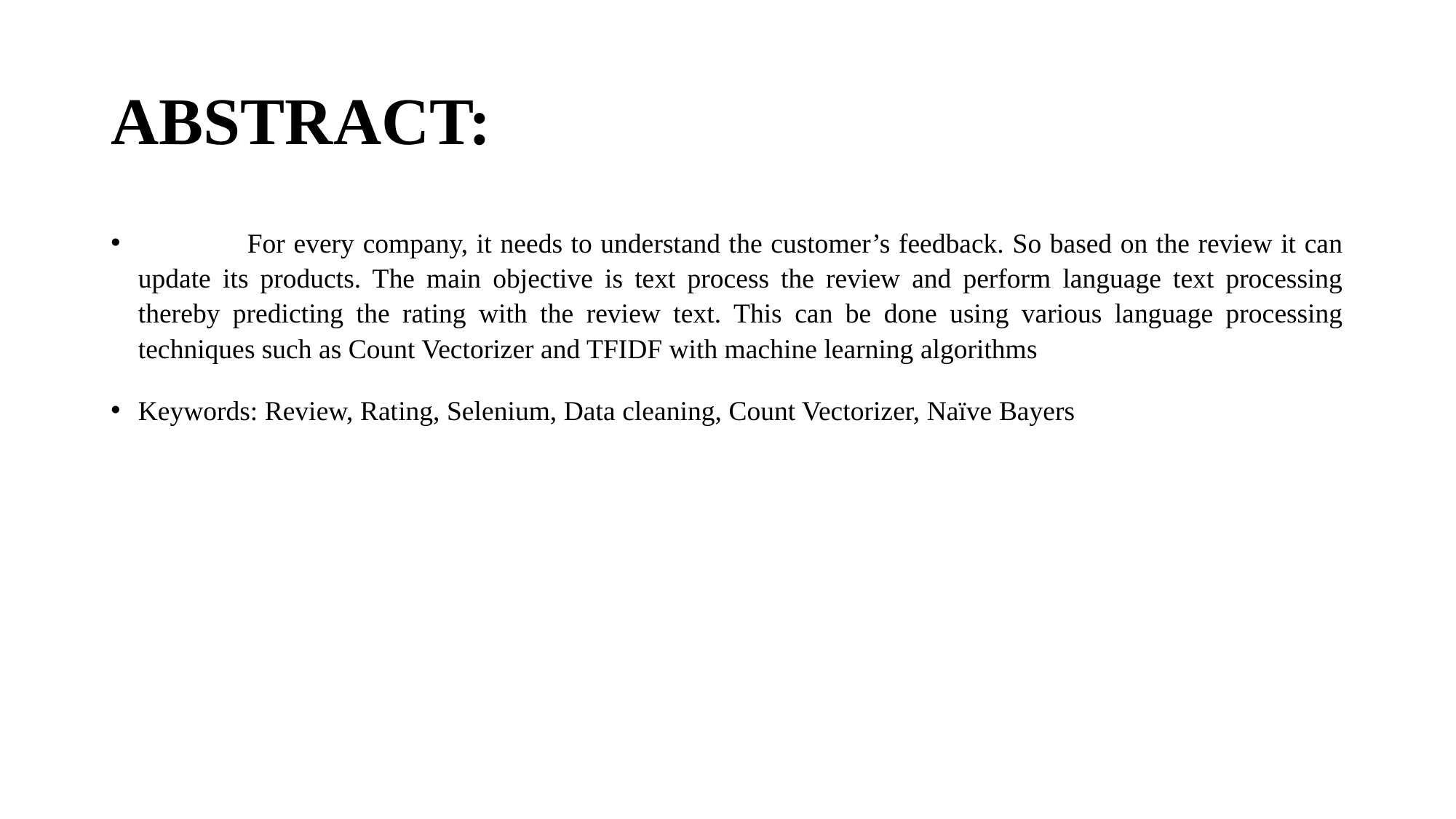

# ABSTRACT:
	For every company, it needs to understand the customer’s feedback. So based on the review it can update its products. The main objective is text process the review and perform language text processing thereby predicting the rating with the review text. This can be done using various language processing techniques such as Count Vectorizer and TFIDF with machine learning algorithms
Keywords: Review, Rating, Selenium, Data cleaning, Count Vectorizer, Naïve Bayers